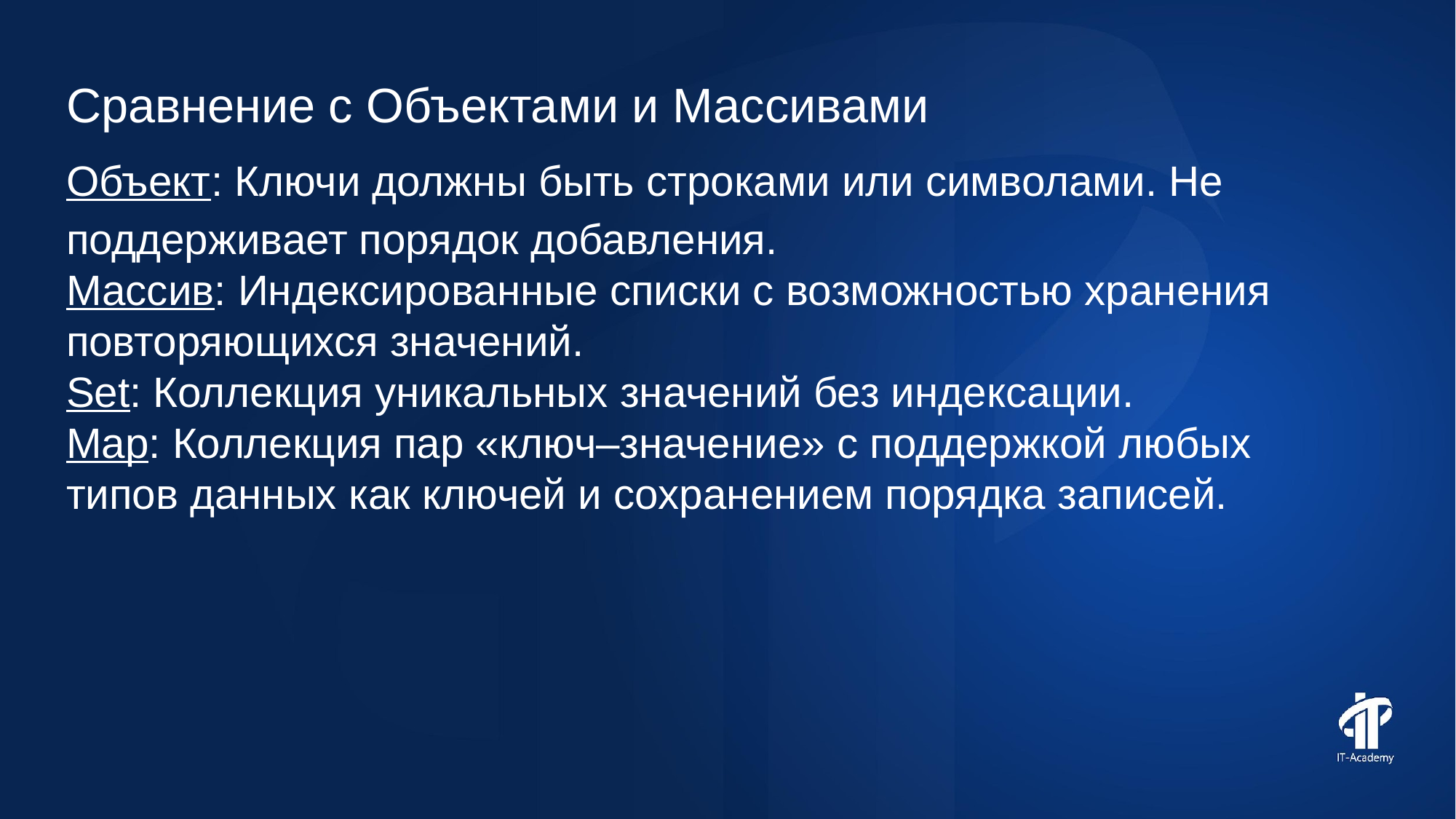

Сравнение с Объектами и Массивами
Объект: Ключи должны быть строками или символами. Не поддерживает порядок добавления.
Массив: Индексированные списки с возможностью хранения повторяющихся значений.
Set: Коллекция уникальных значений без индексации.
Map: Коллекция пар «ключ–значение» с поддержкой любых типов данных как ключей и сохранением порядка записей.